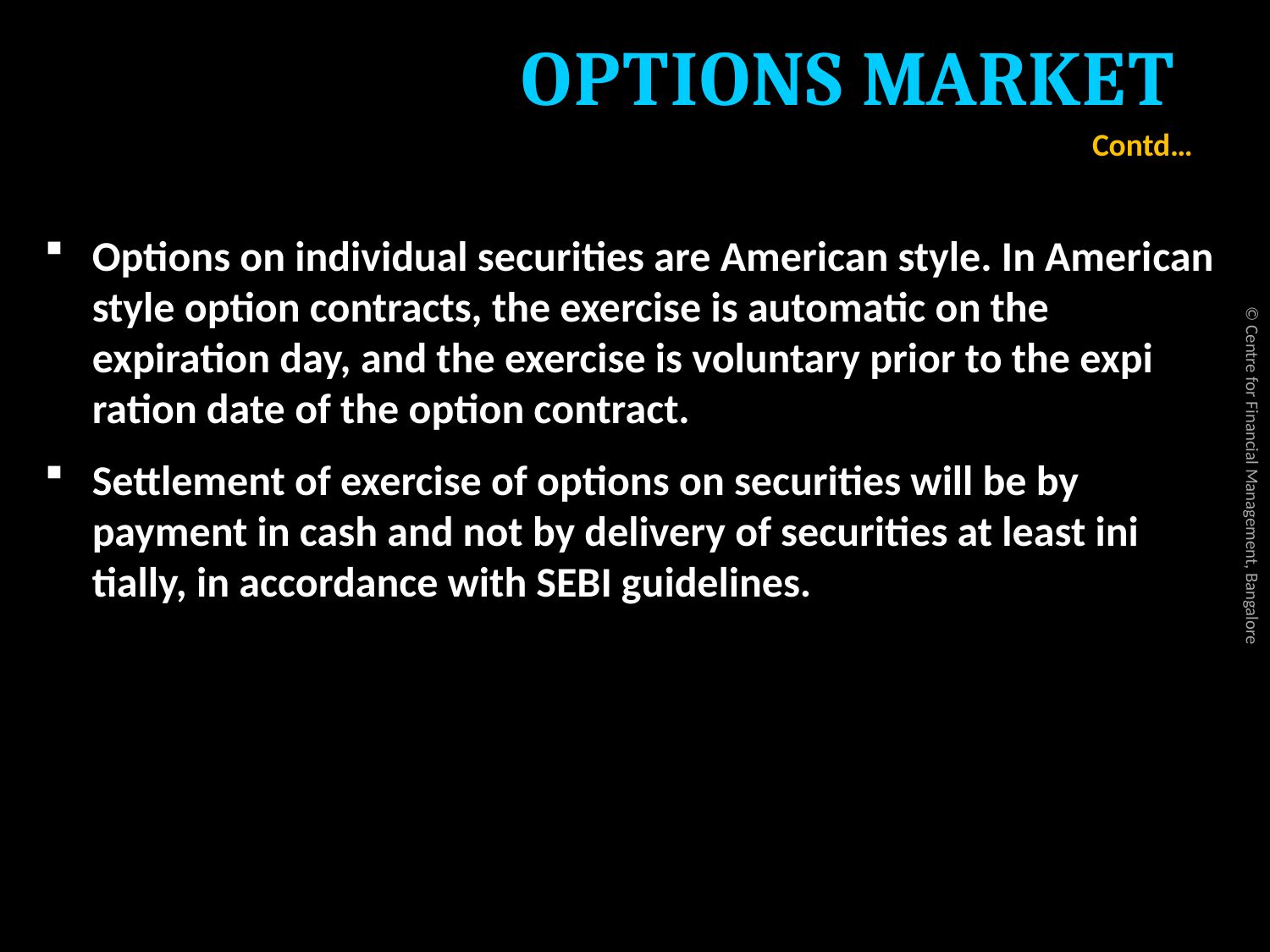

# OPTIONS MARKET
Contd…
Options on individual securities are American style. In Ameri­can style option contracts, the exercise is automatic on the expiration day, and the exercise is voluntary prior to the expi­ration date of the option contract.
Settlement of exercise of options on securities will be by payment in cash and not by delivery of securities at least ini­tially, in accordance with SEBI guidelines.